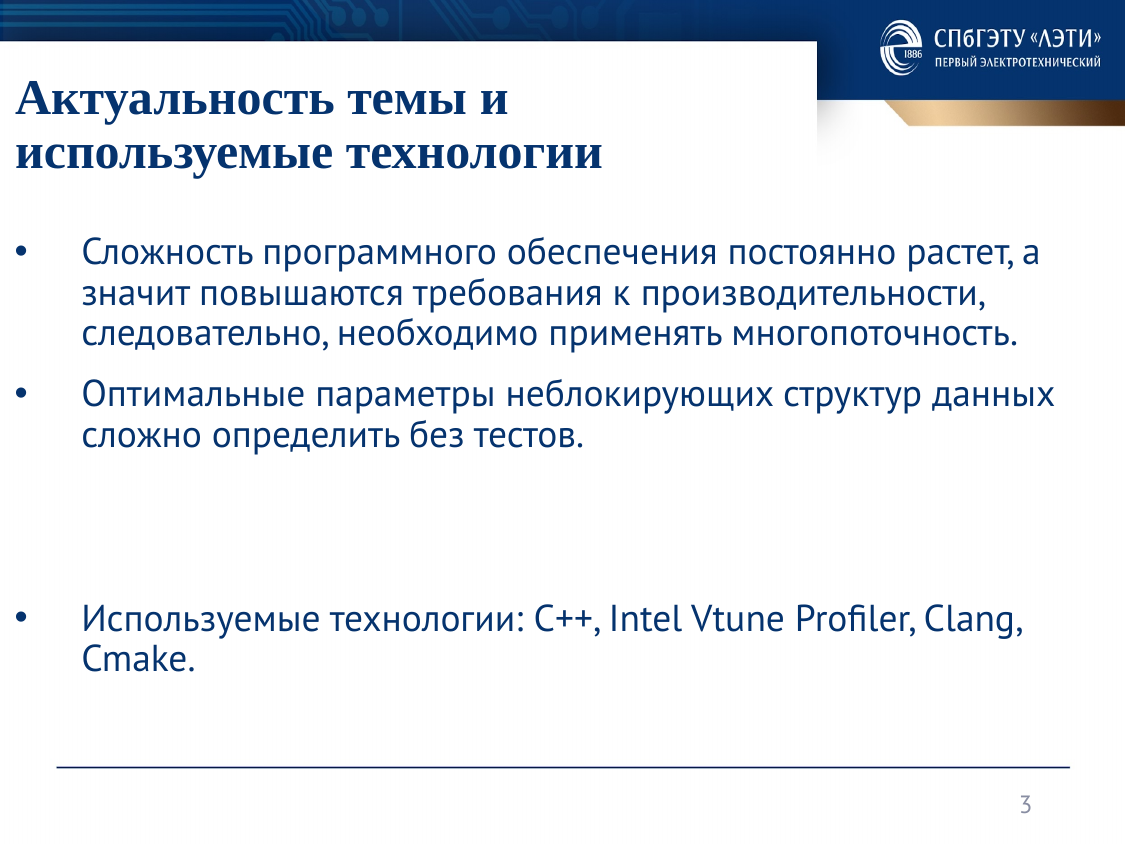

# Актуальность темы и используемые технологии
Сложность программного обеспечения постоянно растет, а значит повышаются требования к производительности, следовательно, необходимо применять многопоточность.
Оптимальные параметры неблокирующих структур данных сложно определить без тестов.

Используемые технологии: C++, Intel Vtune Profiler, Clang, Cmake.

3